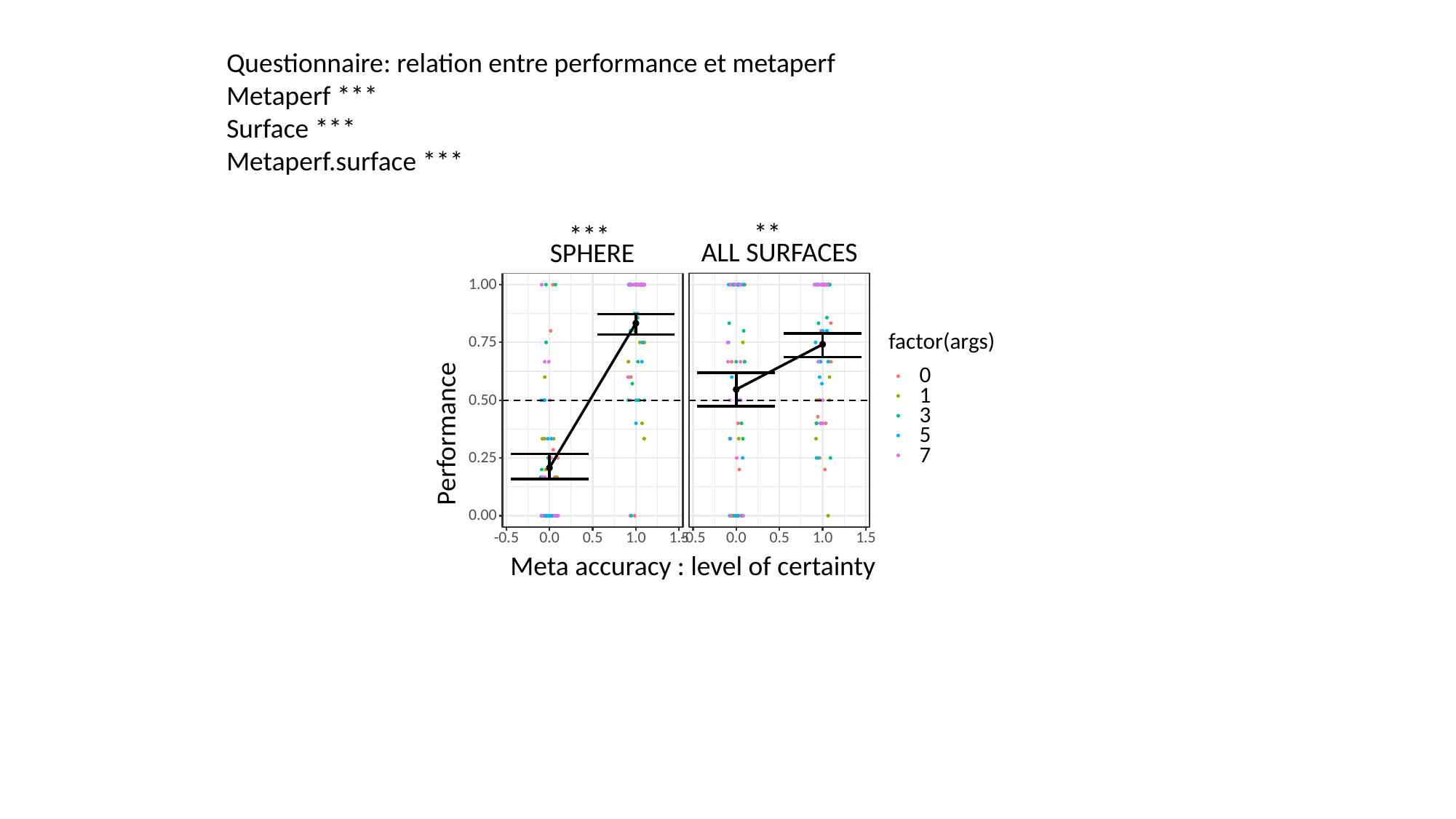

Questionnaire: relation entre performance et metaperf
Metaperf ***
Surface ***
Metaperf.surface ***
**
***
ALL SURFACES
SPHERE

S
A

1.00

factor(args)

0.75

0

1
prob

0.50

3

5

7

0.25

0.00

-0.5
0.0
0.5
1.0
-0.5
0.0
0.5
1.0
1.5
1.5
metaacc
Performance
Meta accuracy : level of certainty